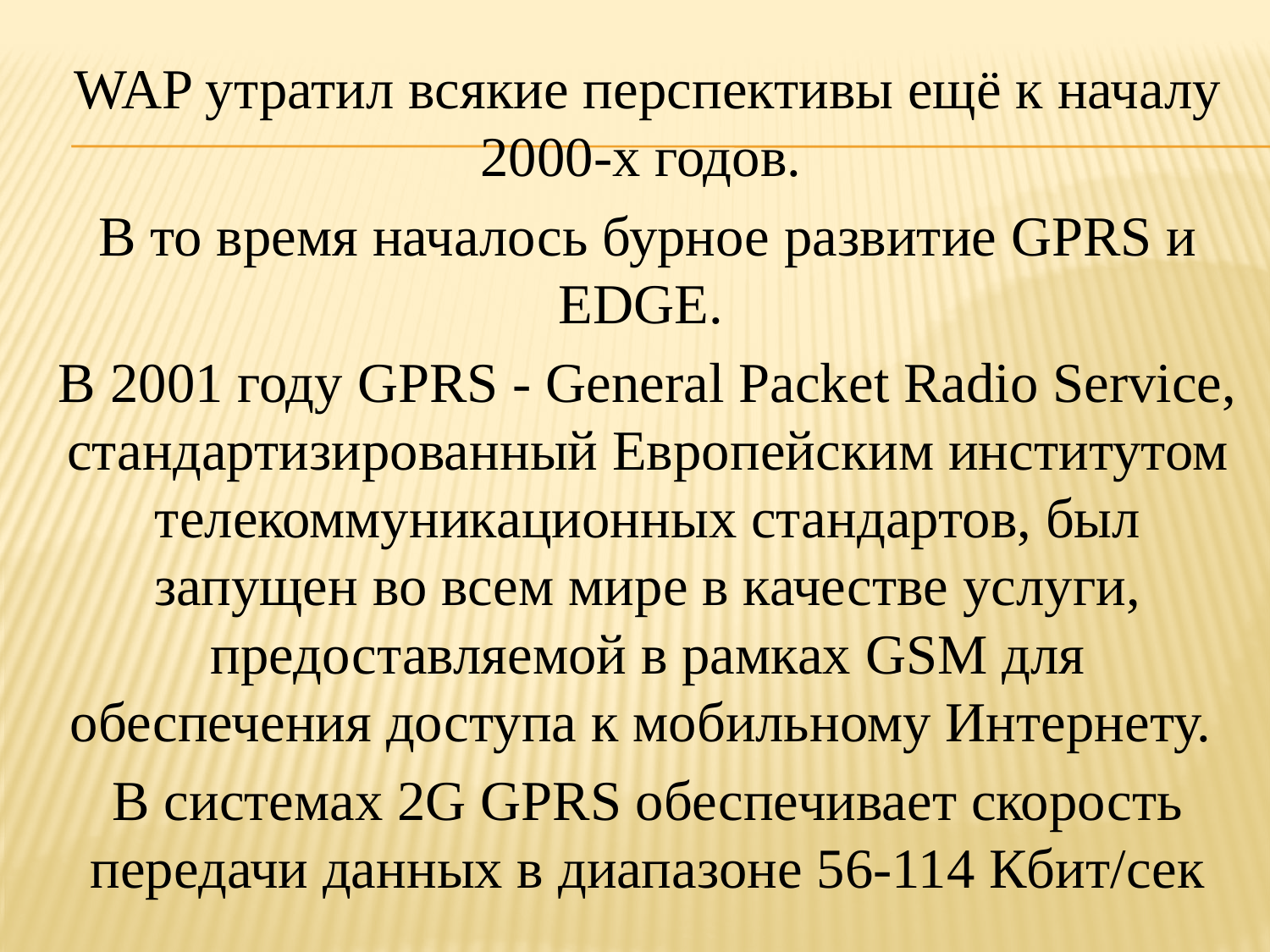

WAP утратил всякие перспективы ещё к началу 2000-х годов.
В то время началось бурное развитие GPRS и EDGE.
В 2001 году GPRS - General Packet Radio Service, стандартизированный Европейским институтом телекоммуникационных стандартов, был запущен во всем мире в качестве услуги, предоставляемой в рамках GSM для обеспечения доступа к мобильному Интернету.
В системах 2G GPRS обеспечивает скорость передачи данных в диапазоне 56-114 Кбит/сек